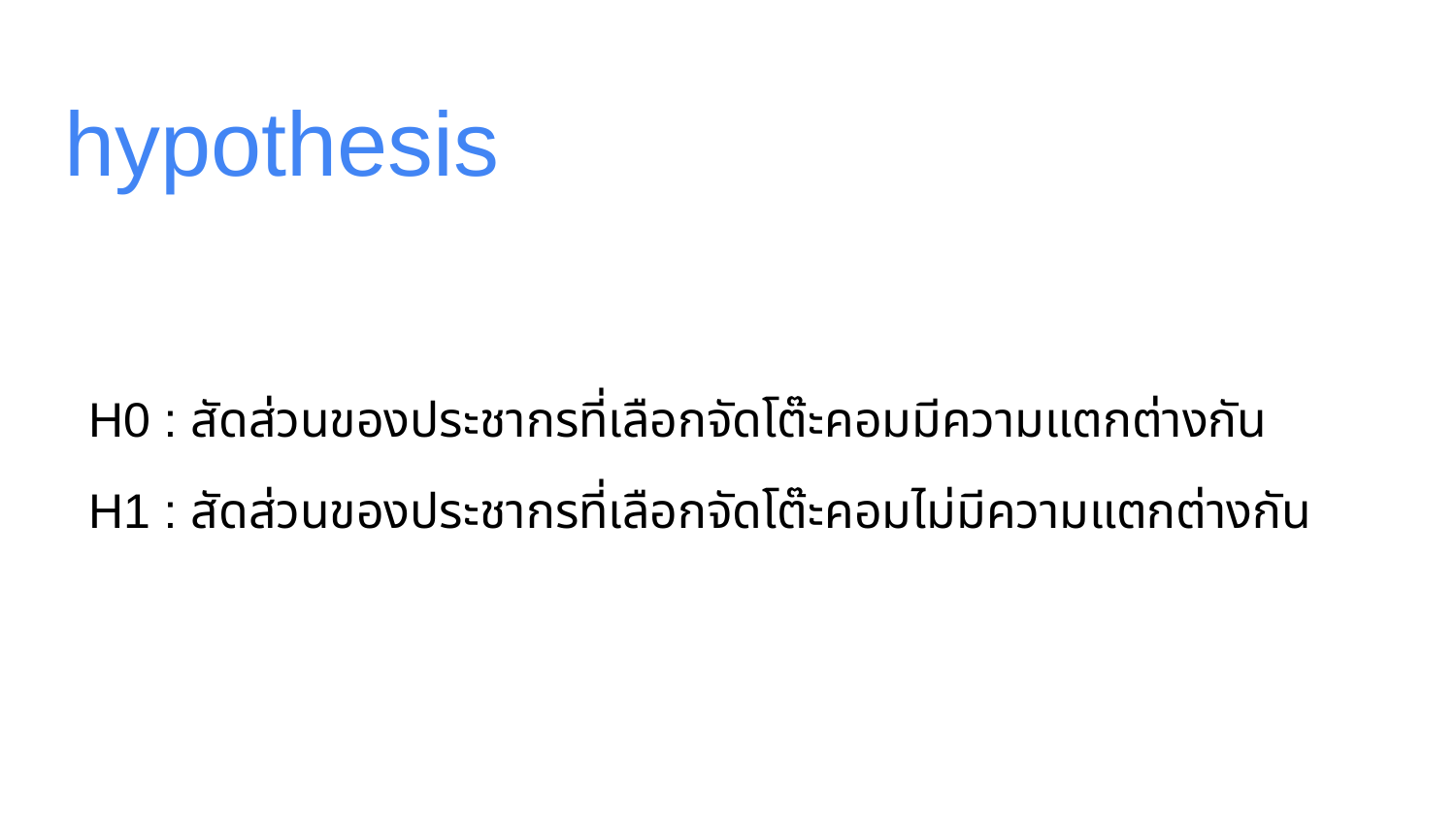

# hypothesis
H0 : สัดส่วนของประชากรที่เลือกจัดโต๊ะคอมมีความแตกต่างกัน
H1 : สัดส่วนของประชากรที่เลือกจัดโต๊ะคอมไม่มีความแตกต่างกัน